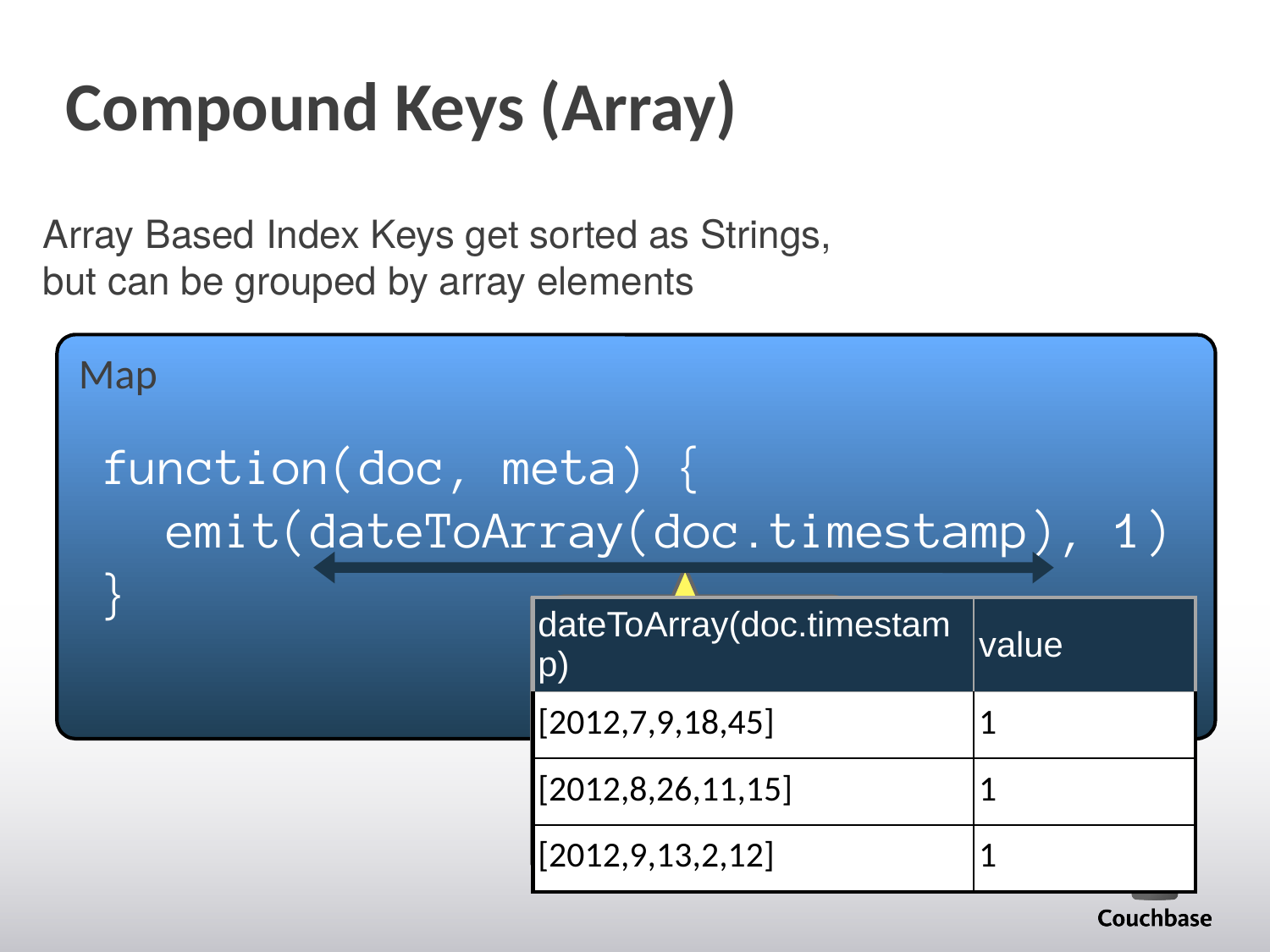

Compound Keys (Array)
Array Based Index Keys get sorted as Strings,
but can be grouped by array elements

Map
function(doc, meta) {
emit(dateToArray(doc.timestamp), 1)
}

array key
| dateToArray(doc.timestamp) | value |
| --- | --- |
| [2012,7,9,18,45] | 1 |
| [2012,8,26,11,15] | 1 |
| [2012,9,13,2,12] | 1 |